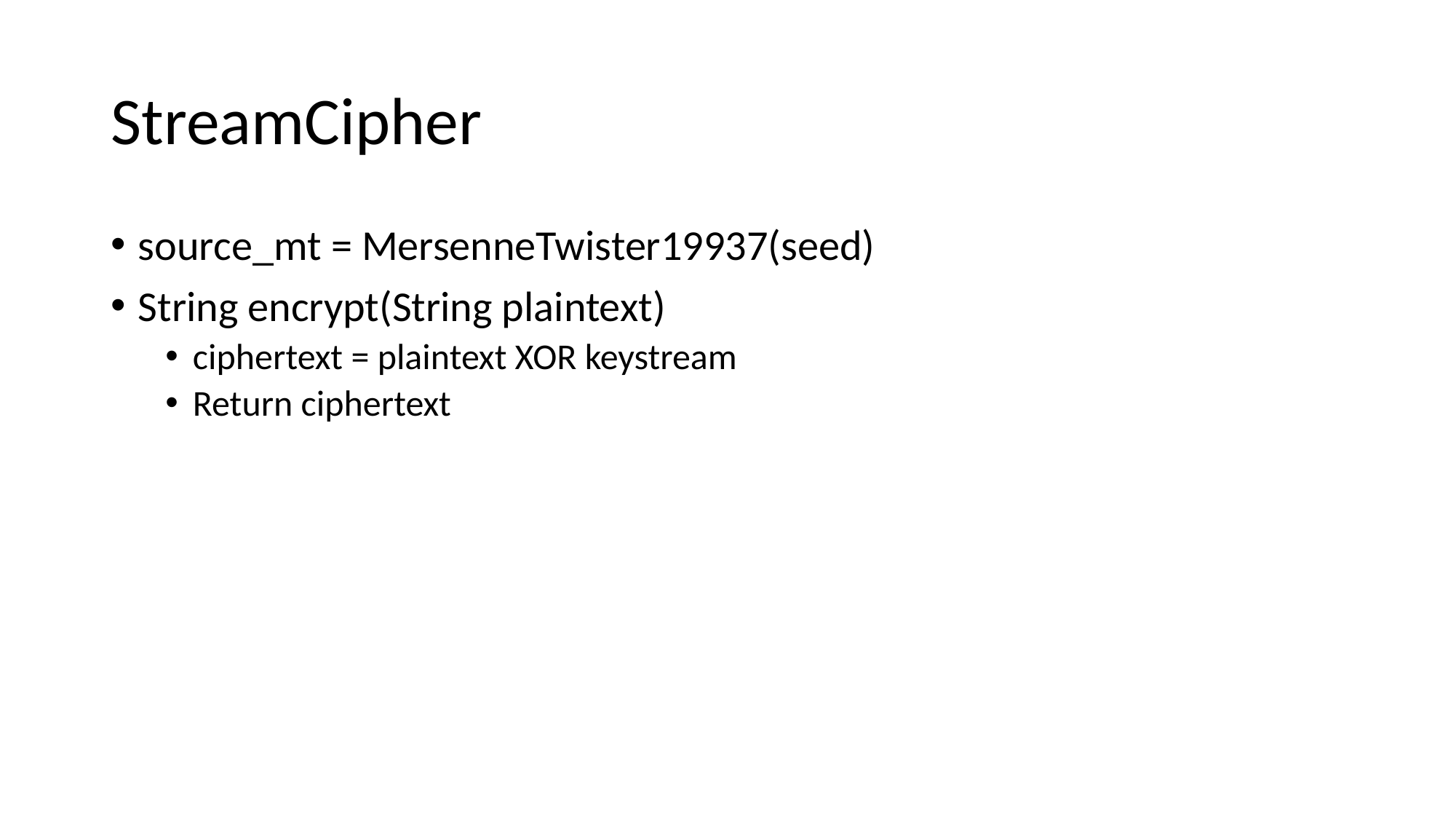

# StreamCipher
source_mt = MersenneTwister19937(seed)
String encrypt(String plaintext)
ciphertext = plaintext XOR keystream
Return ciphertext